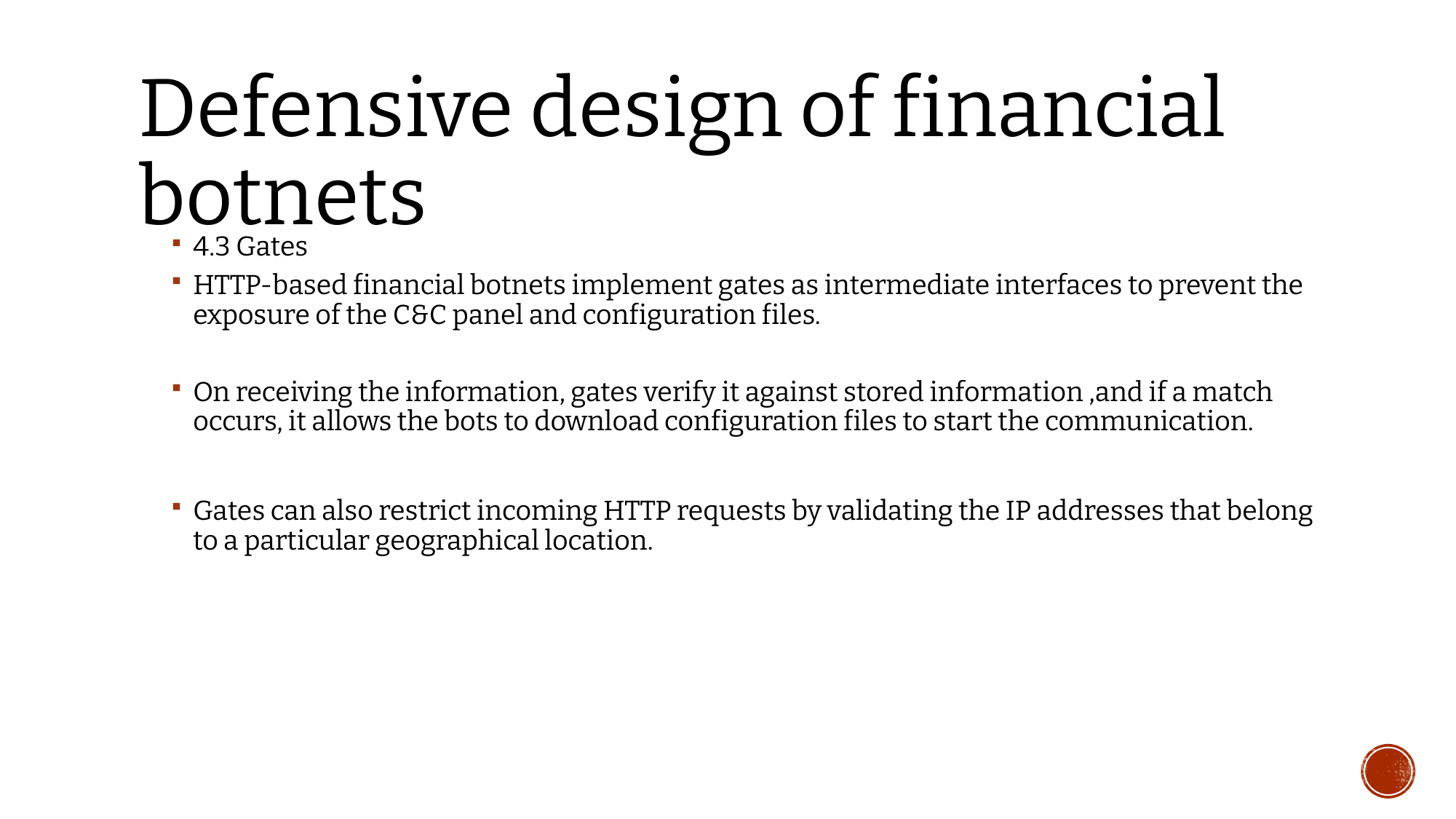

# Defensive design of financial botnets
4.3 Gates
HTTP-based financial botnets implement gates as intermediate interfaces to prevent the exposure of the C&C panel and configuration files.

On receiving the information, gates verify it against stored information ,and if a match occurs, it allows the bots to download configuration files to start the communication.

Gates can also restrict incoming HTTP requests by validating the IP addresses that belong to a particular geographical location.